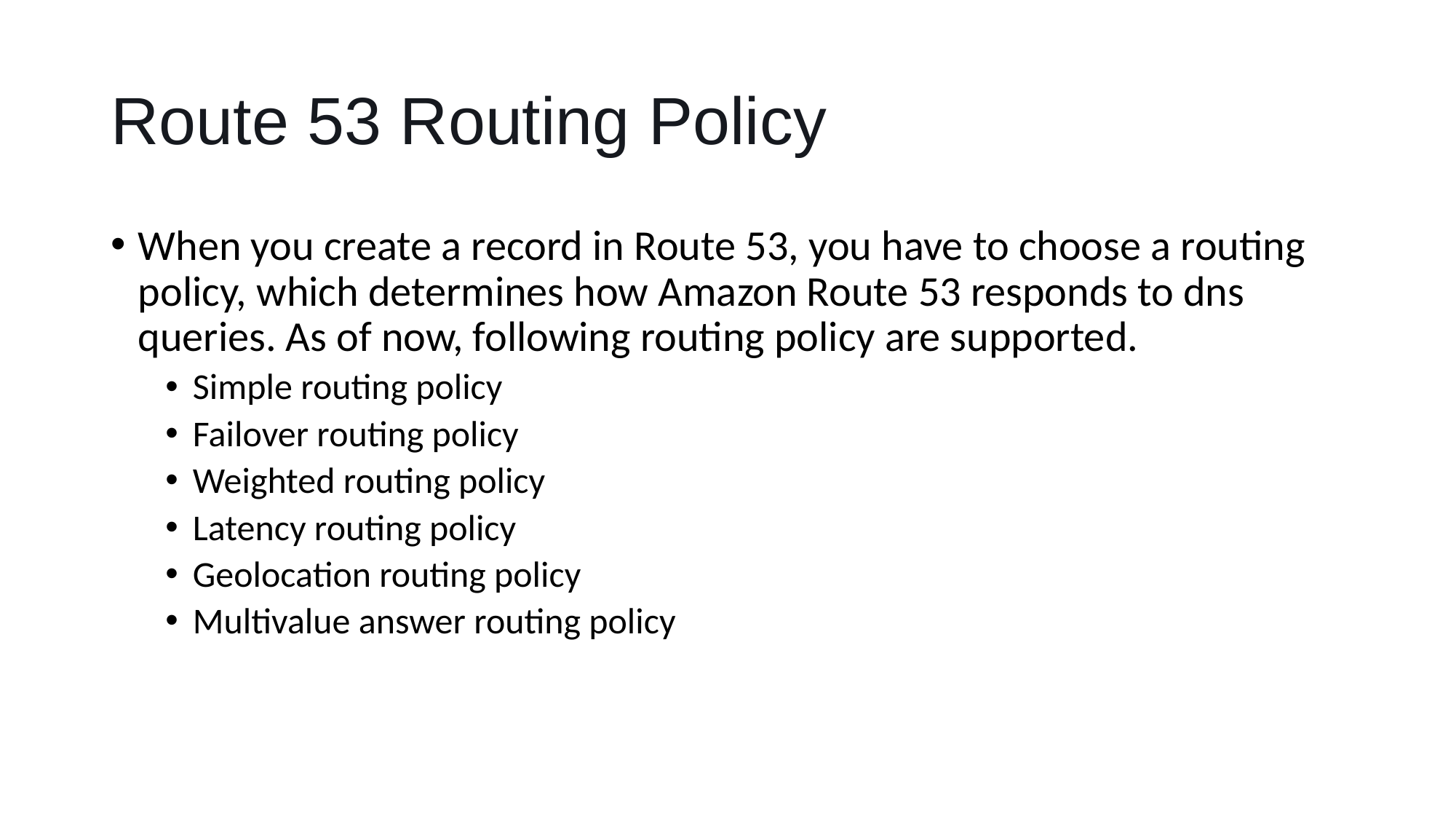

# Route 53 Routing Policy
When you create a record in Route 53, you have to choose a routing policy, which determines how Amazon Route 53 responds to dns queries. As of now, following routing policy are supported.
Simple routing policy
Failover routing policy
Weighted routing policy
Latency routing policy
Geolocation routing policy
Multivalue answer routing policy